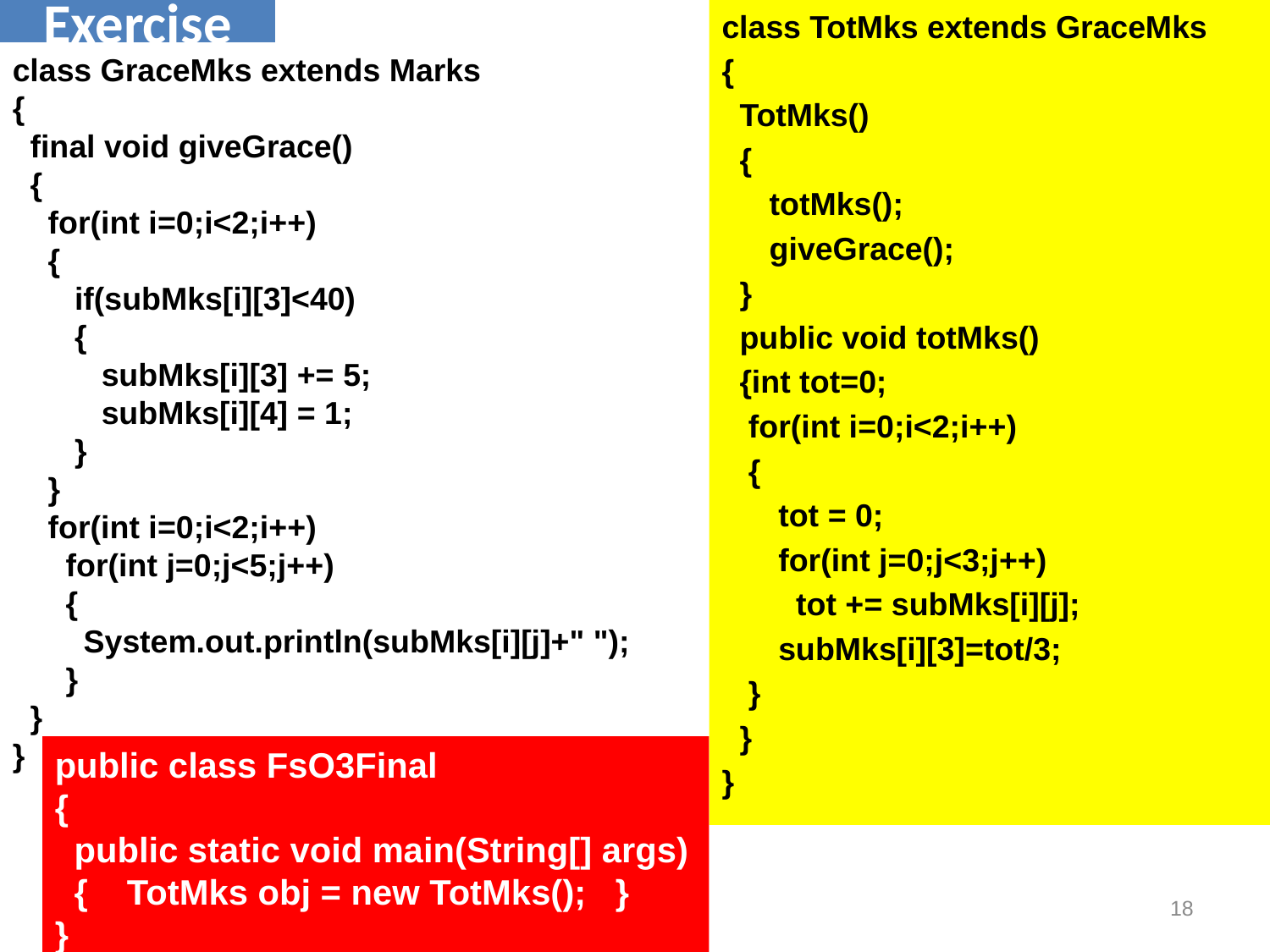

# Exercise
class TotMks extends GraceMks
{
  TotMks()
  {
	totMks();
	giveGrace();
  }
  public void totMks()
  {int tot=0;
   for(int i=0;i<2;i++)
   {
	 tot = 0;
	 for(int j=0;j<3;j++)
	   tot += subMks[i][j];
	 subMks[i][3]=tot/3;
   }
  }
}

class GraceMks extends Marks
{
  final void giveGrace()
  {
    for(int i=0;i<2;i++)
    {
       if(subMks[i][3]<40)
       {
          subMks[i][3] += 5;
          subMks[i][4] = 1;
       }
    }
    for(int i=0;i<2;i++)
      for(int j=0;j<5;j++)
      {
        System.out.println(subMks[i][j]+" ");
      }
  }
}
public class FsO3Final
{
  public static void main(String[] args)
  {    TotMks obj = new TotMks();   }
}
18